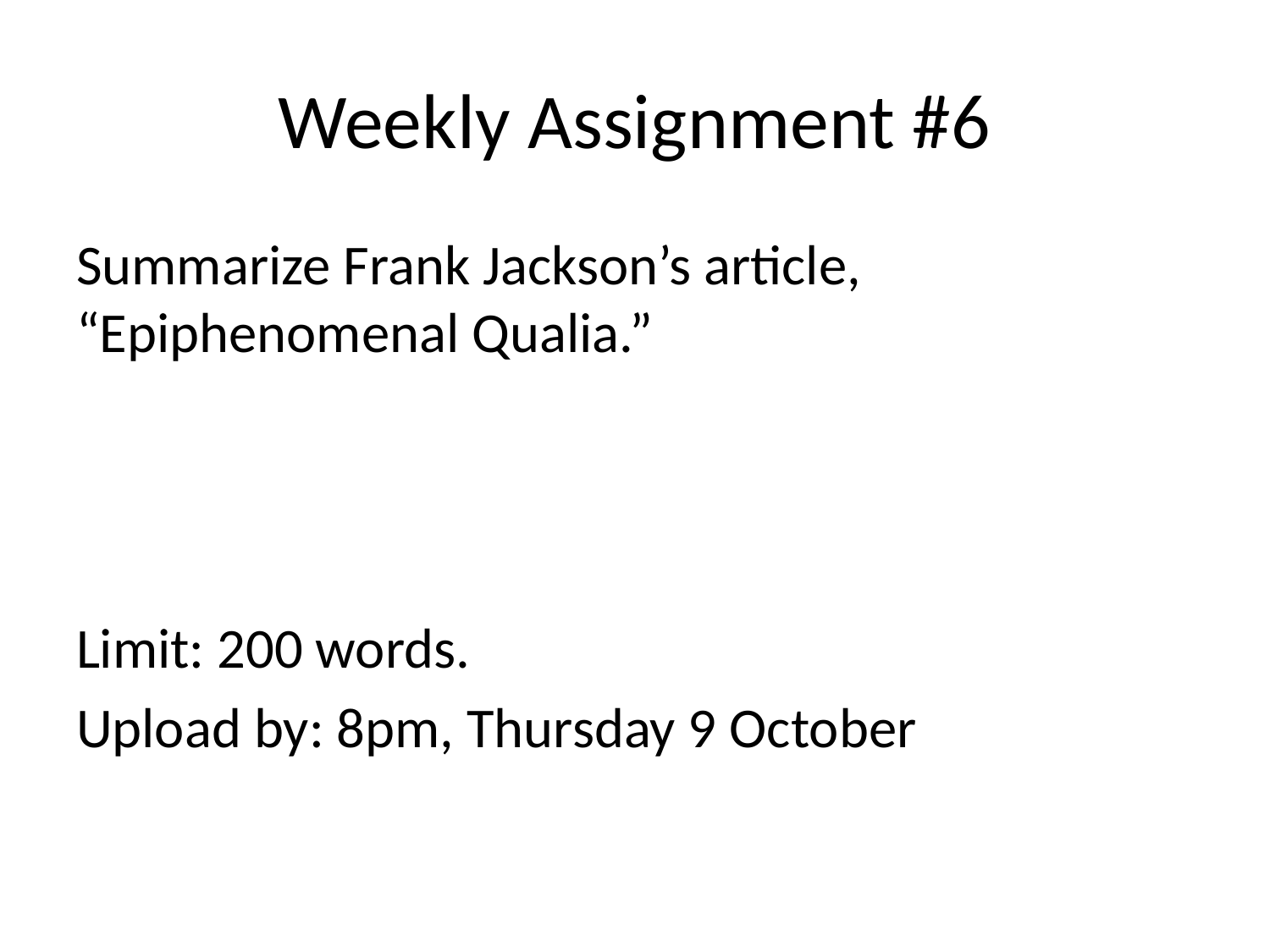

# Weekly Assignment #6
Summarize Frank Jackson’s article, “Epiphenomenal Qualia.”

Limit: 200 words.
Upload by: 8pm, Thursday 9 October